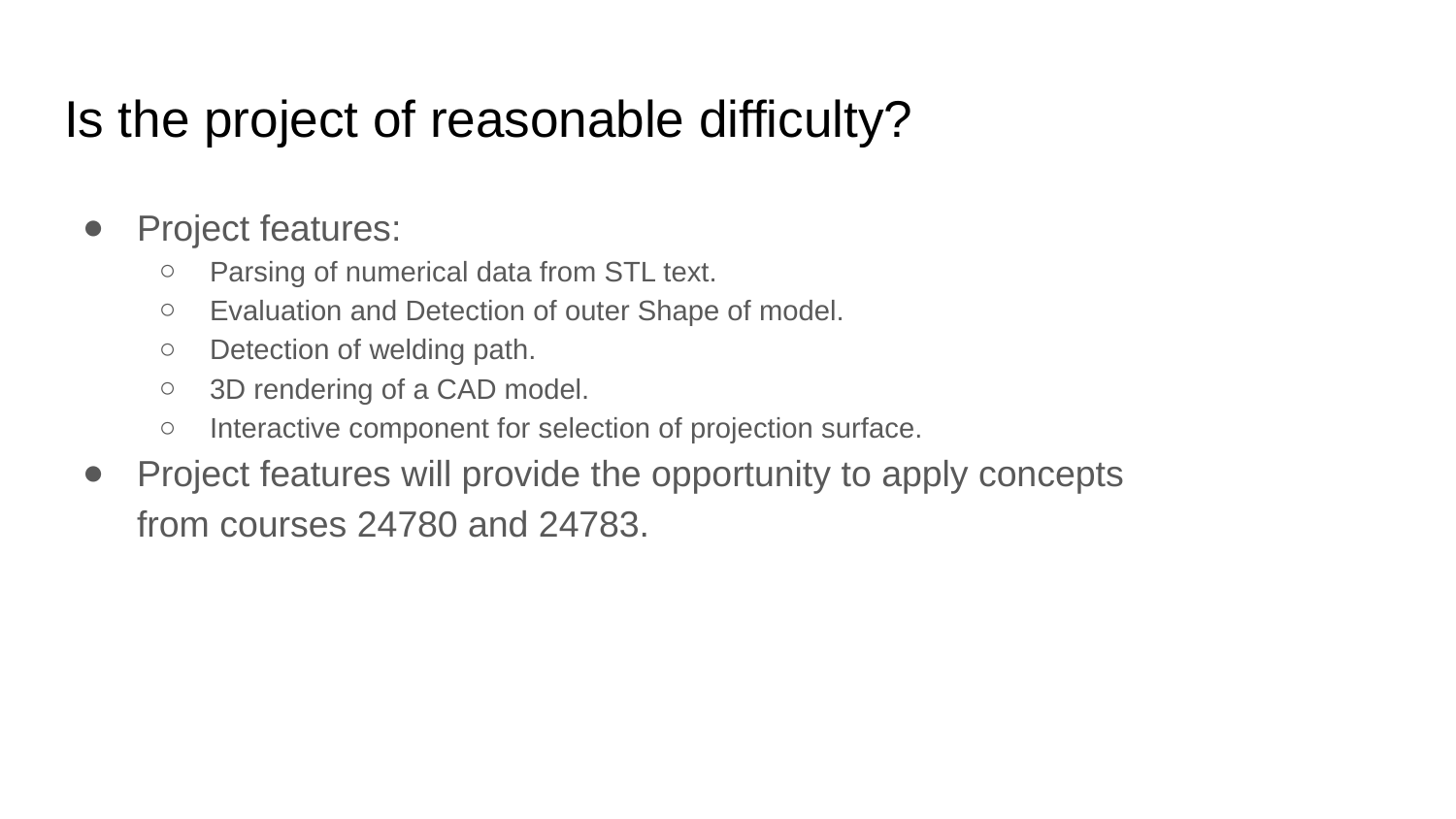

# Is the project of reasonable difficulty?
Project features:
Parsing of numerical data from STL text.
Evaluation and Detection of outer Shape of model.
Detection of welding path.
3D rendering of a CAD model.
Interactive component for selection of projection surface.
Project features will provide the opportunity to apply concepts from courses 24780 and 24783.